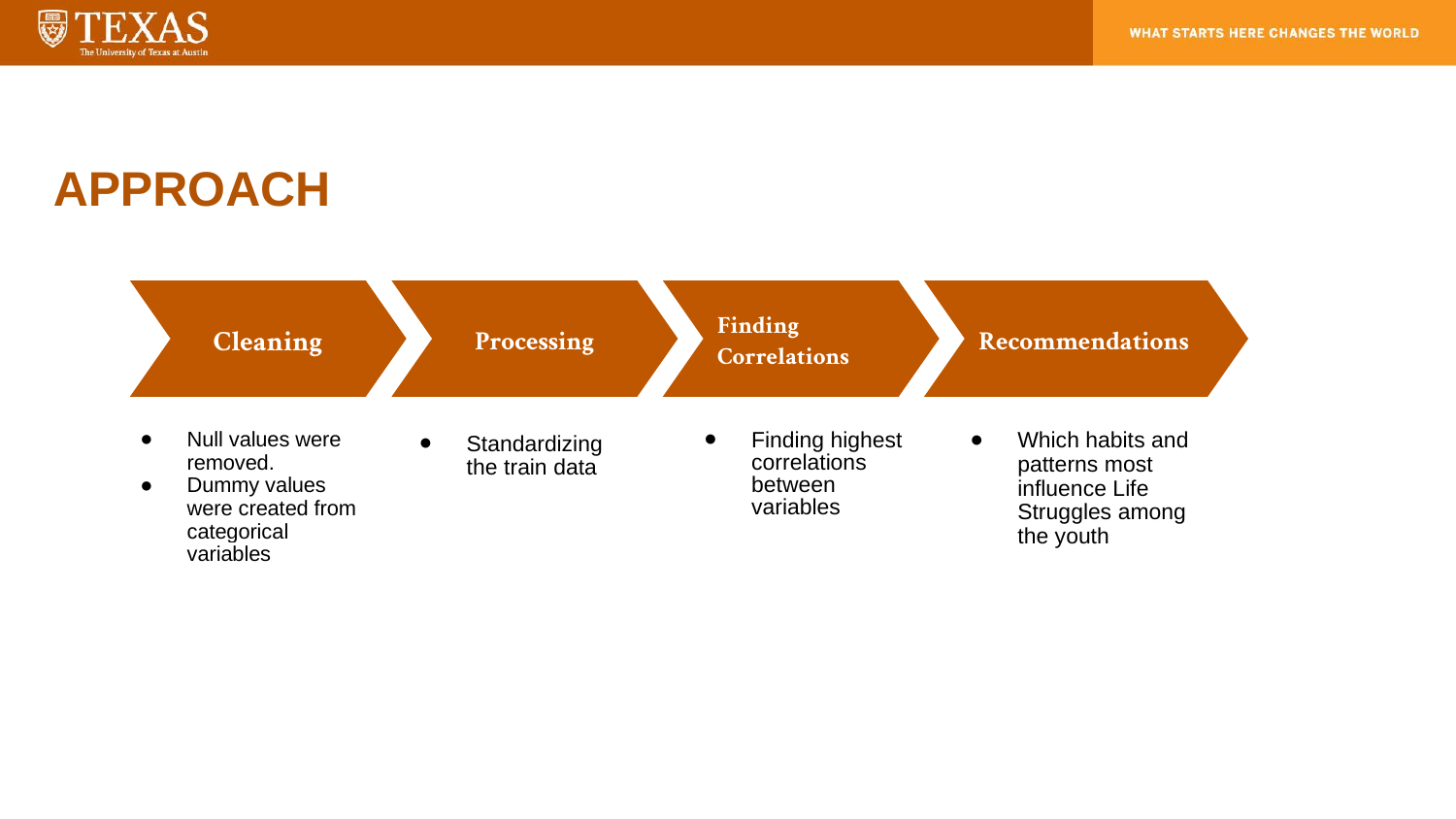

# APPROACH
Recommendations
Cleaning
Finding Correlations
Processing

Which habits and patterns most influence Life Struggles among the youth
Null values were removed.
Dummy values were created from categorical variables
Finding highest correlations between variables
Standardizing the train data